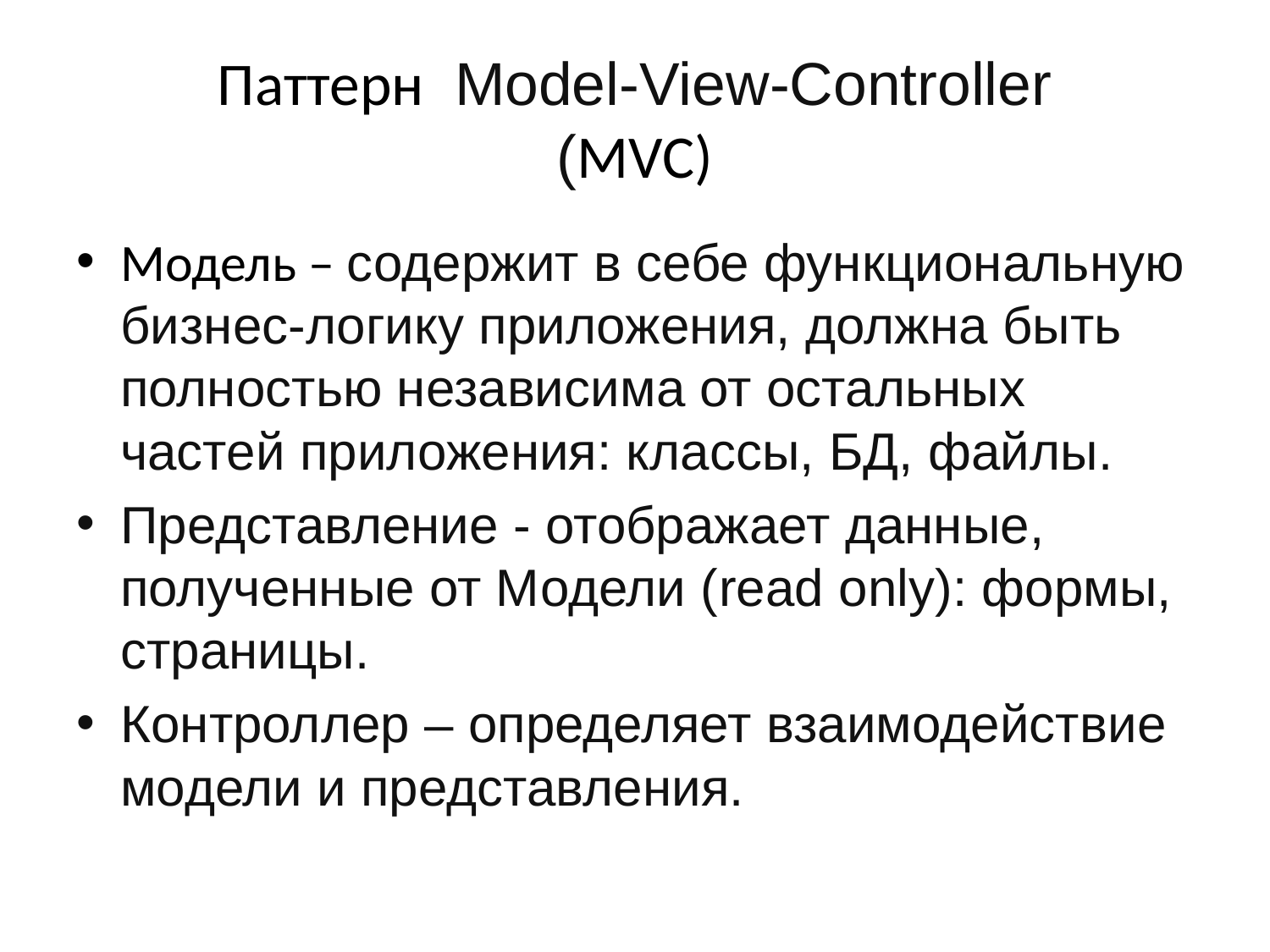

# Паттерн  Model-View-Controller (MVC)
Модель – содержит в себе функциональную бизнес-логику приложения, должна быть полностью независима от остальных частей приложения: классы, БД, файлы.
Представление - отображает данные, полученные от Модели (read only): формы, страницы.
Контроллер – определяет взаимодействие модели и представления.